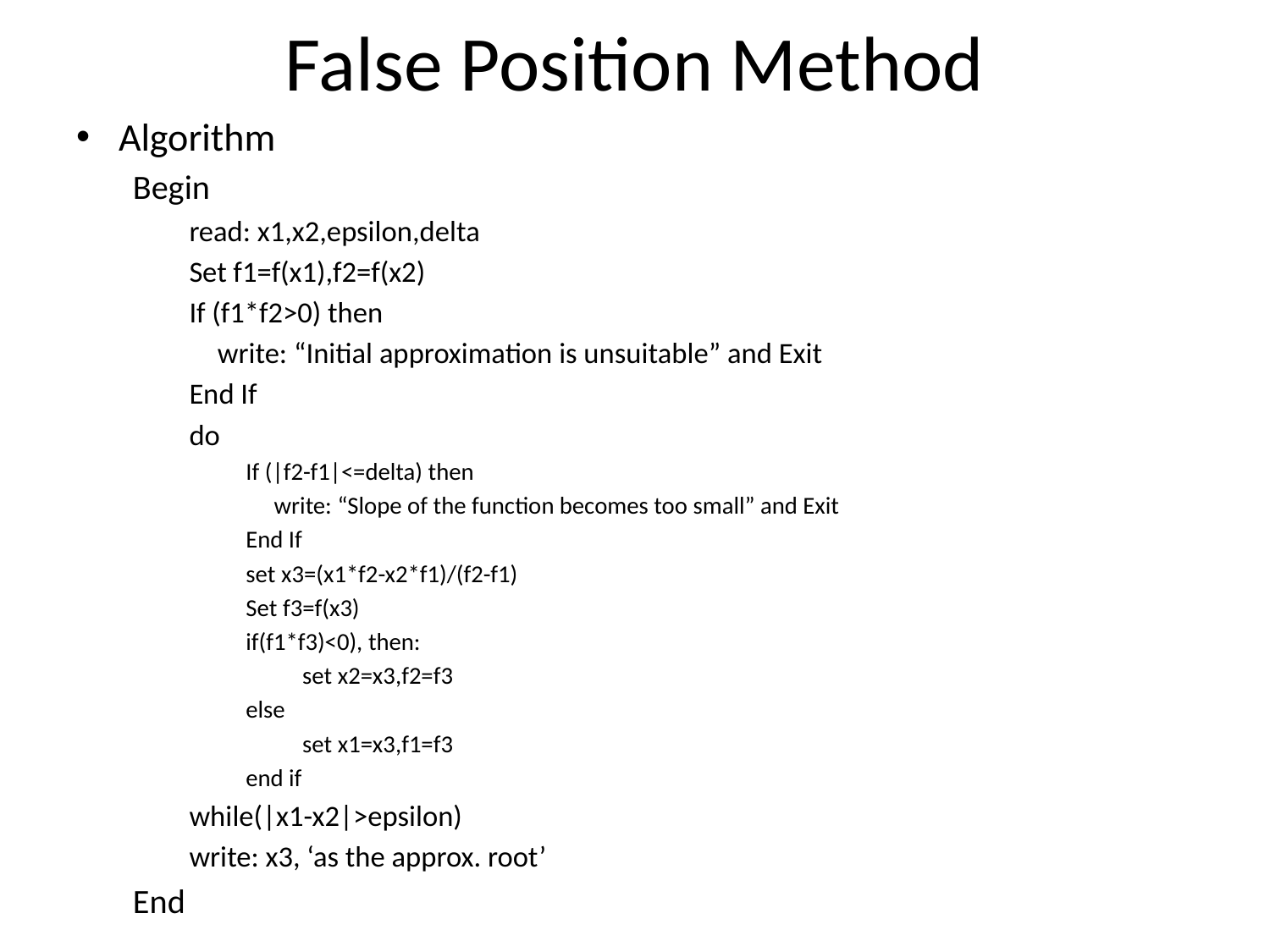

# False Position Method
Algorithm
Begin
read: x1,x2,epsilon,delta
Set f1=f(x1),f2=f(x2)
If (f1*f2>0) then
	write: “Initial approximation is unsuitable” and Exit
End If
do
If (|f2-f1|<=delta) then
	write: “Slope of the function becomes too small” and Exit
End If
set x3=(x1*f2-x2*f1)/(f2-f1)
Set f3=f(x3)
if(f1*f3)<0), then:
set x2=x3,f2=f3
else
set x1=x3,f1=f3
end if
while(|x1-x2|>epsilon)
write: x3, ‘as the approx. root’
End